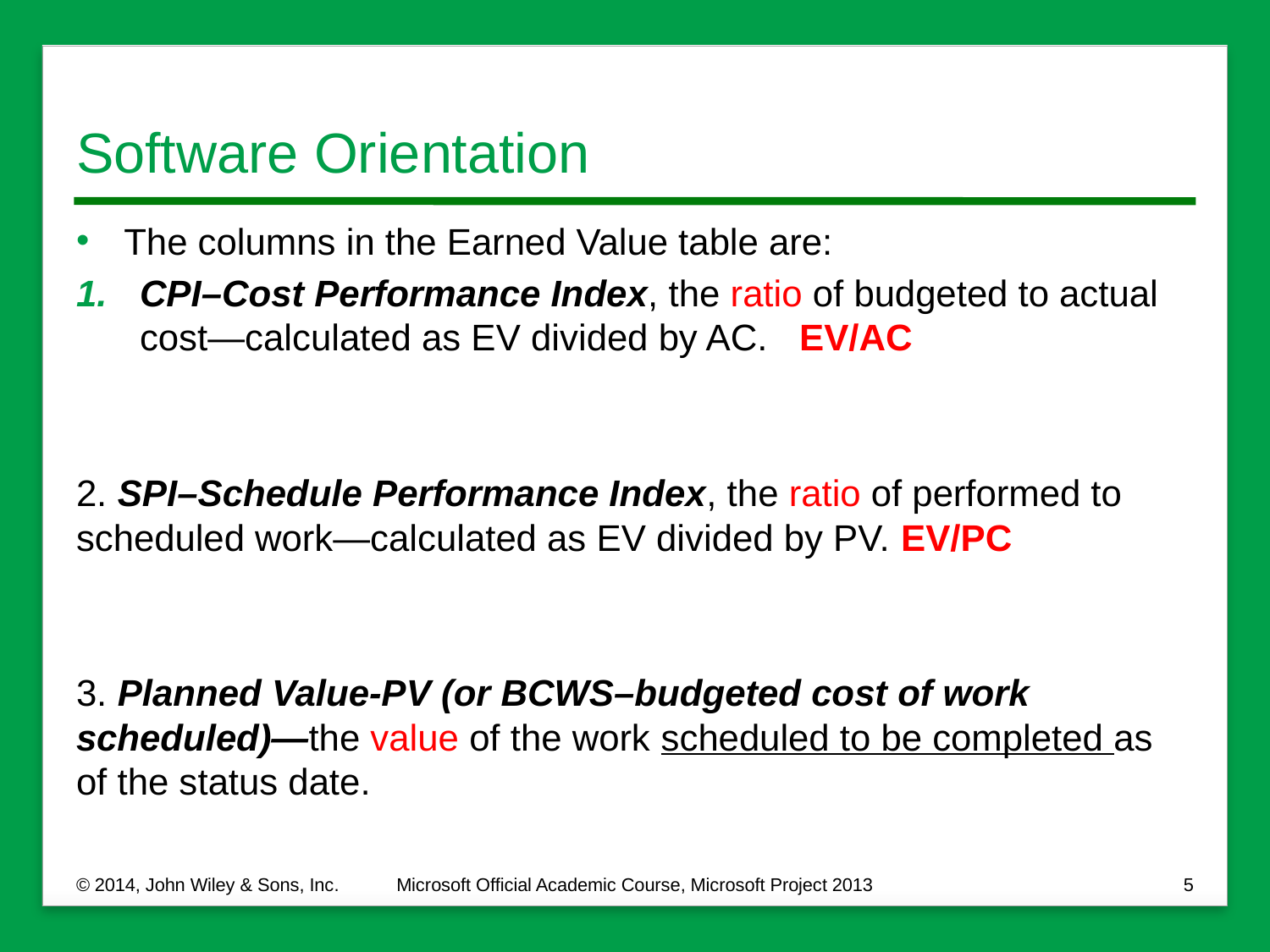

# Software Orientation
The columns in the Earned Value table are:
CPI–Cost Performance Index, the ratio of budgeted to actual cost—calculated as EV divided by AC.   EV/AC

2. SPI–Schedule Performance Index, the ratio of performed to scheduled work—calculated as EV divided by PV. EV/PC

3. Planned Value-PV (or BCWS–budgeted cost of work scheduled)—the value of the work scheduled to be completed as of the status date.
© 2014, John Wiley & Sons, Inc.
Microsoft Official Academic Course, Microsoft Project 2013
5